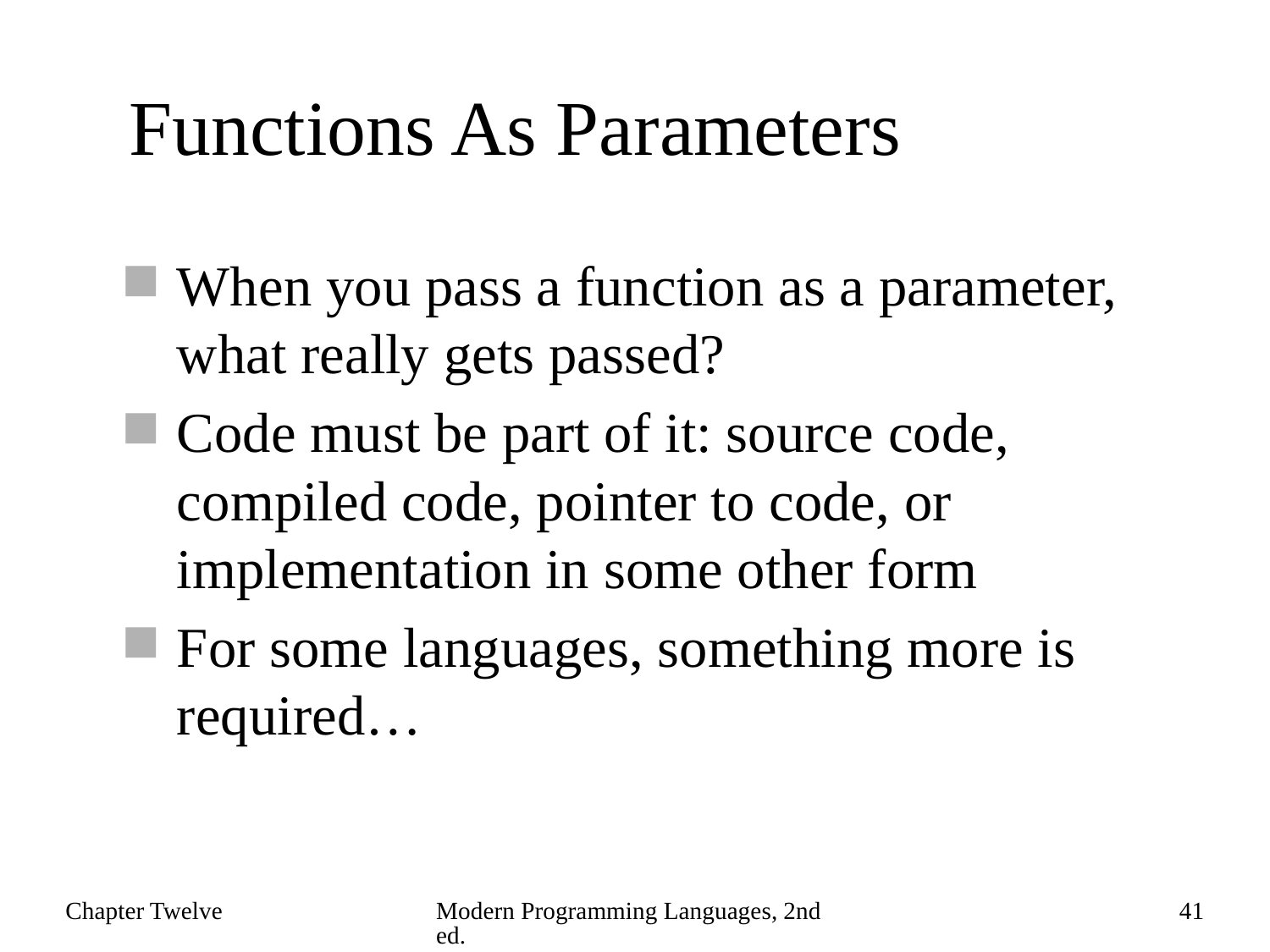

# Functions As Parameters
When you pass a function as a parameter, what really gets passed?
Code must be part of it: source code, compiled code, pointer to code, or implementation in some other form
For some languages, something more is required…
Chapter Twelve
Modern Programming Languages, 2nd ed.
41